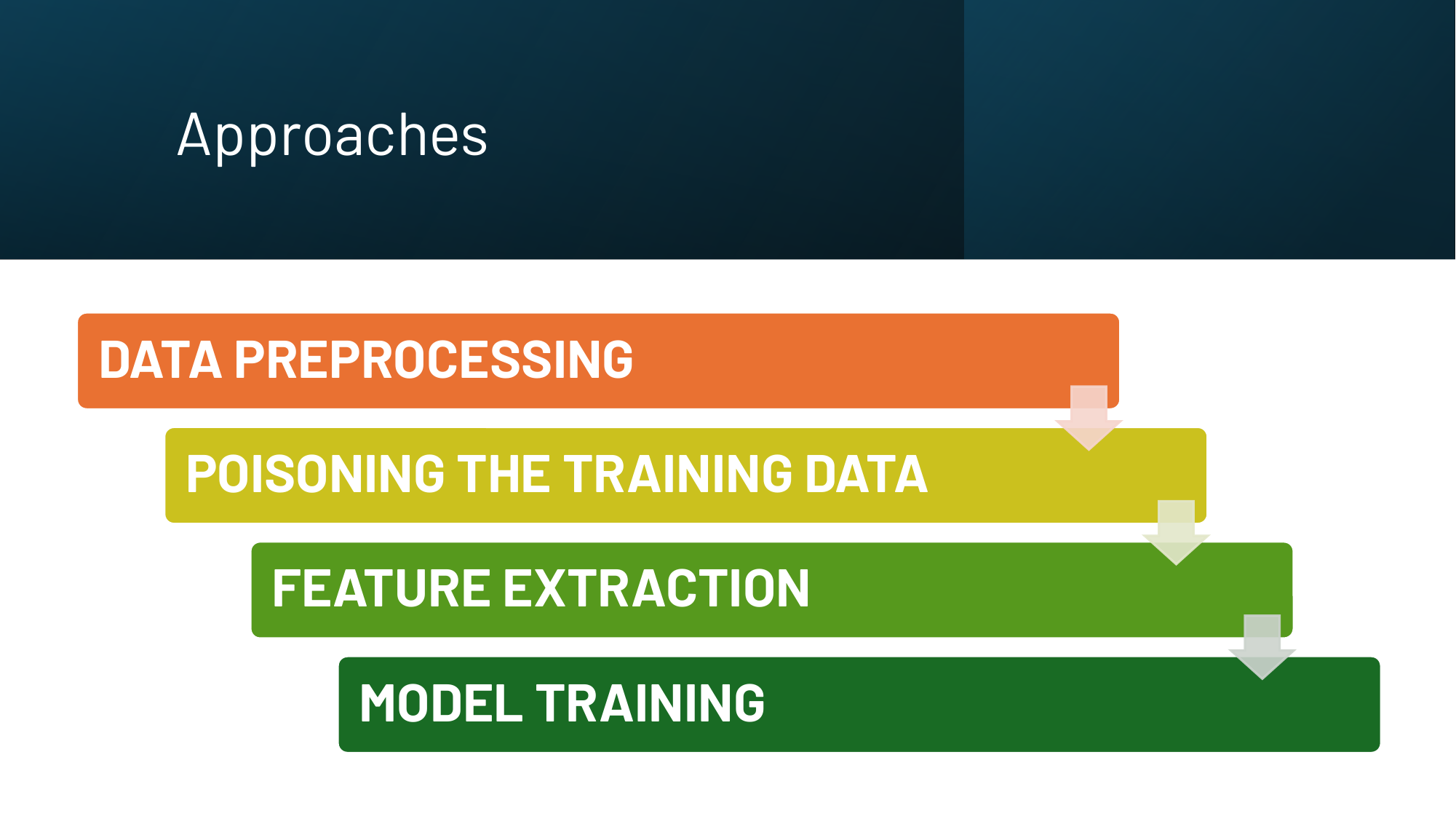

# Approaches
Data Preprocessing
Poisoning the Training Data
Feature Extraction
Model Training